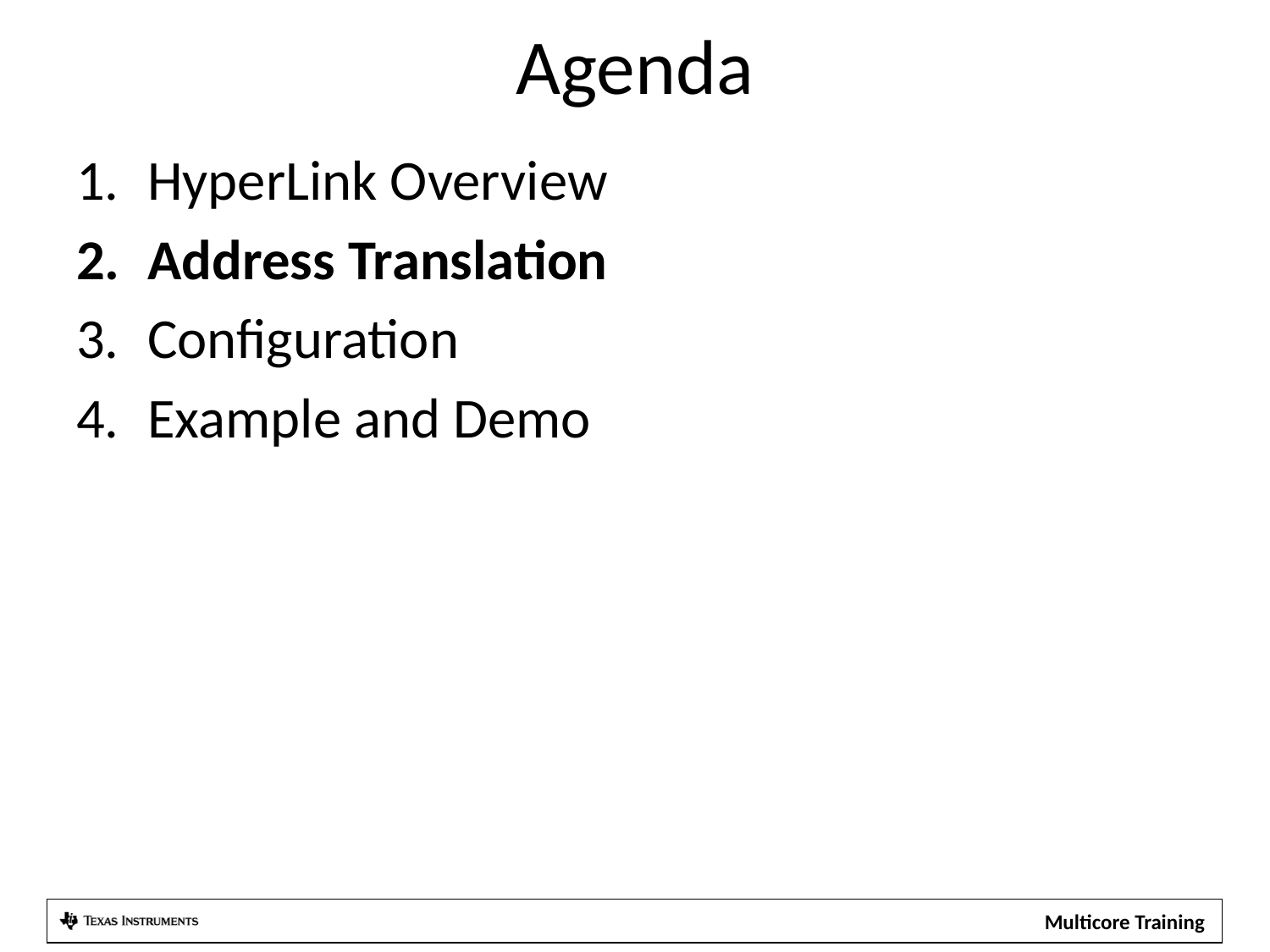

# Agenda
HyperLink Overview
Address Translation
Configuration
Example and Demo